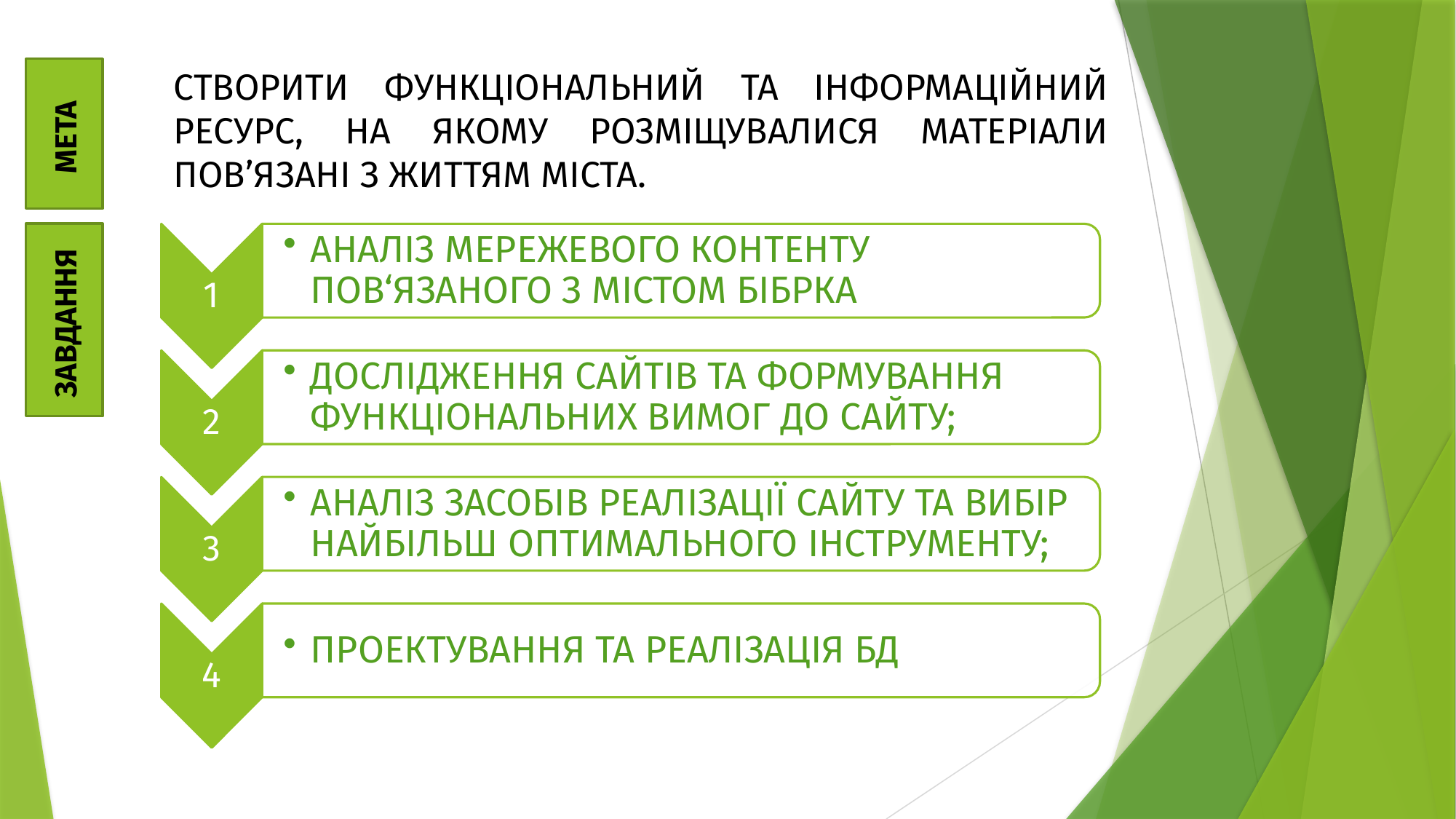

МЕТА:
СТВОРИТИ ФУНКЦІОНАЛЬНИЙ ТА ІНФОРМАЦІЙНИЙ РЕСУРС, НА ЯКОМУ РОЗМІЩУВАЛИСЯ МАТЕРІАЛИ ПОВ’ЯЗАНІ З ЖИТТЯМ МІСТА.

ЗАВДАННЯ:
1
АНАЛІЗ МЕРЕЖЕВОГО КОНТЕНТУ ПОВ‘ЯЗАНОГО З МІСТОМ БІБРКА
2
ДОСЛІДЖЕННЯ САЙТІВ ТА ФОРМУВАННЯ ФУНКЦІОНАЛЬНИХ ВИМОГ ДО САЙТУ;
3
АНАЛІЗ ЗАСОБІВ РЕАЛІЗАЦІЇ САЙТУ ТА ВИБІР НАЙБІЛЬШ ОПТИМАЛЬНОГО ІНСТРУМЕНТУ;
4
ПРОЕКТУВАННЯ ТА РЕАЛІЗАЦІЯ БД